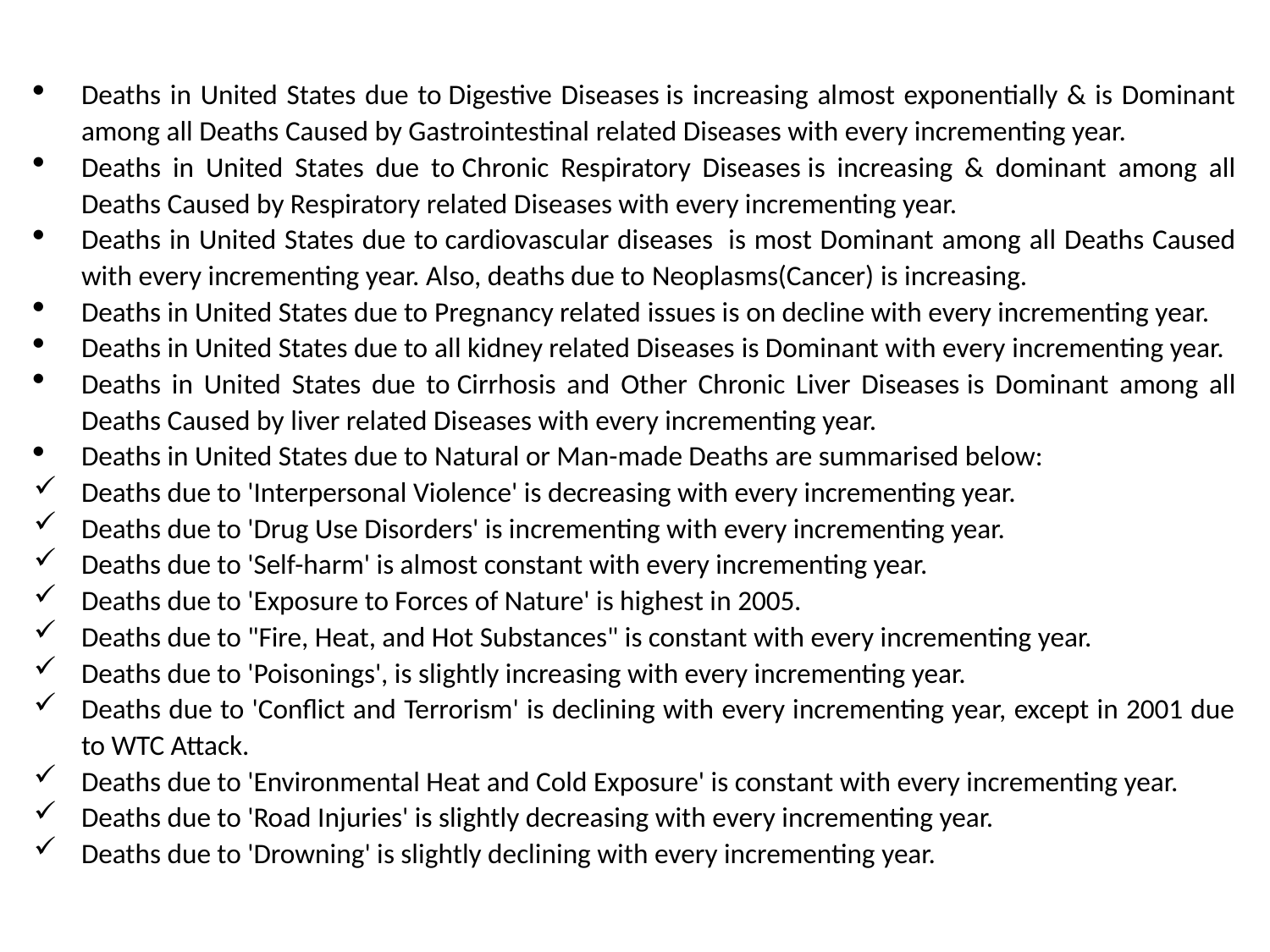

Deaths in United States due to Digestive Diseases is increasing almost exponentially & is Dominant among all Deaths Caused by Gastrointestinal related Diseases with every incrementing year.
Deaths in United States due to Chronic Respiratory Diseases is increasing & dominant among all Deaths Caused by Respiratory related Diseases with every incrementing year.
Deaths in United States due to cardiovascular diseases  is most Dominant among all Deaths Caused with every incrementing year. Also, deaths due to Neoplasms(Cancer) is increasing.
Deaths in United States due to Pregnancy related issues is on decline with every incrementing year.
Deaths in United States due to all kidney related Diseases is Dominant with every incrementing year.
Deaths in United States due to Cirrhosis and Other Chronic Liver Diseases is Dominant among all Deaths Caused by liver related Diseases with every incrementing year.
Deaths in United States due to Natural or Man-made Deaths are summarised below:
Deaths due to 'Interpersonal Violence' is decreasing with every incrementing year.
Deaths due to 'Drug Use Disorders' is incrementing with every incrementing year.
Deaths due to 'Self-harm' is almost constant with every incrementing year.
Deaths due to 'Exposure to Forces of Nature' is highest in 2005.
Deaths due to "Fire, Heat, and Hot Substances" is constant with every incrementing year.
Deaths due to 'Poisonings', is slightly increasing with every incrementing year.
Deaths due to 'Conflict and Terrorism' is declining with every incrementing year, except in 2001 due to WTC Attack.
Deaths due to 'Environmental Heat and Cold Exposure' is constant with every incrementing year.
Deaths due to 'Road Injuries' is slightly decreasing with every incrementing year.
Deaths due to 'Drowning' is slightly declining with every incrementing year.